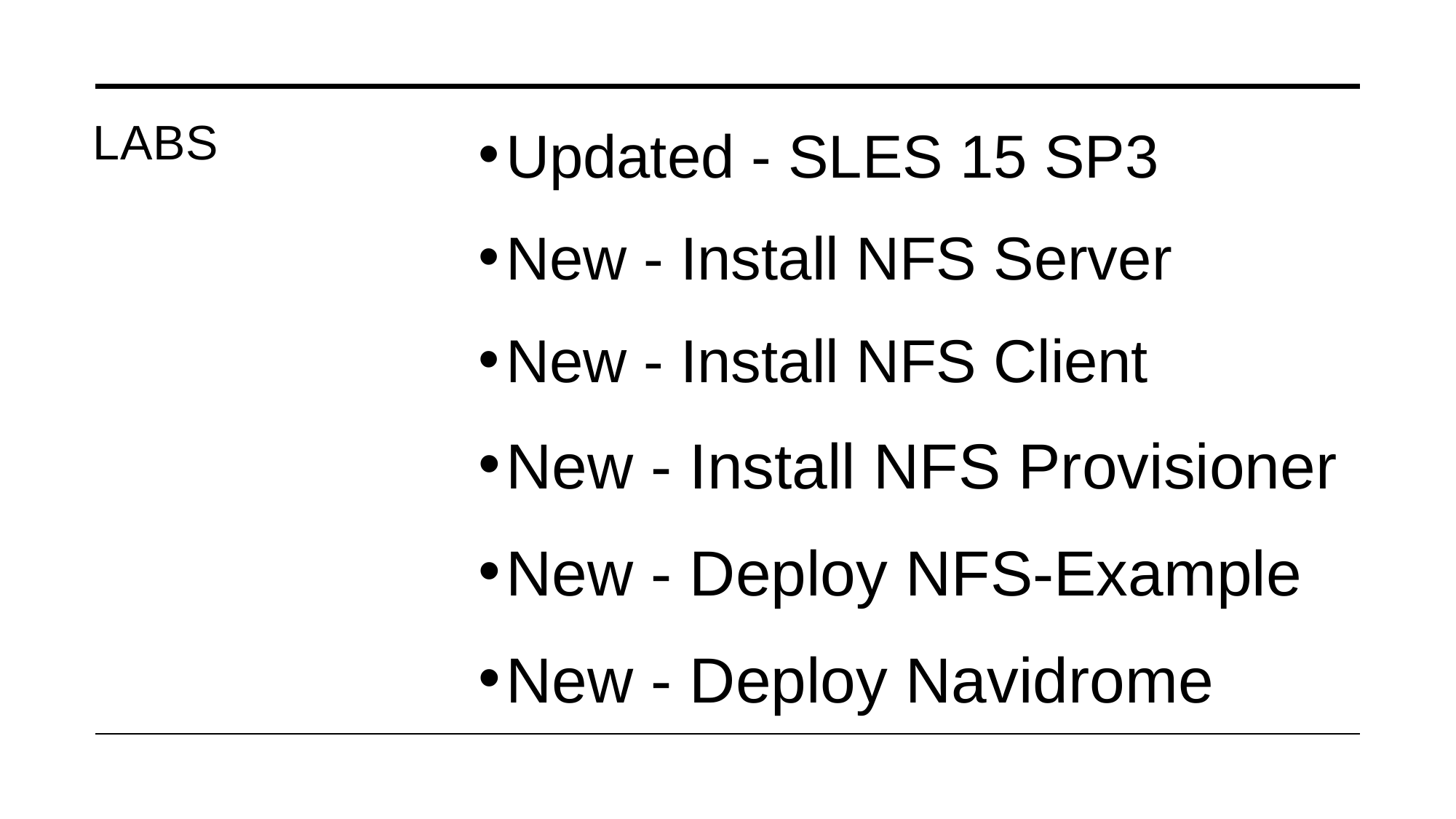

Updated - SLES 15 SP3
New - Install NFS Server
New - Install NFS Client
New - Install NFS Provisioner
New - Deploy NFS-Example
New - Deploy Navidrome
# Labs